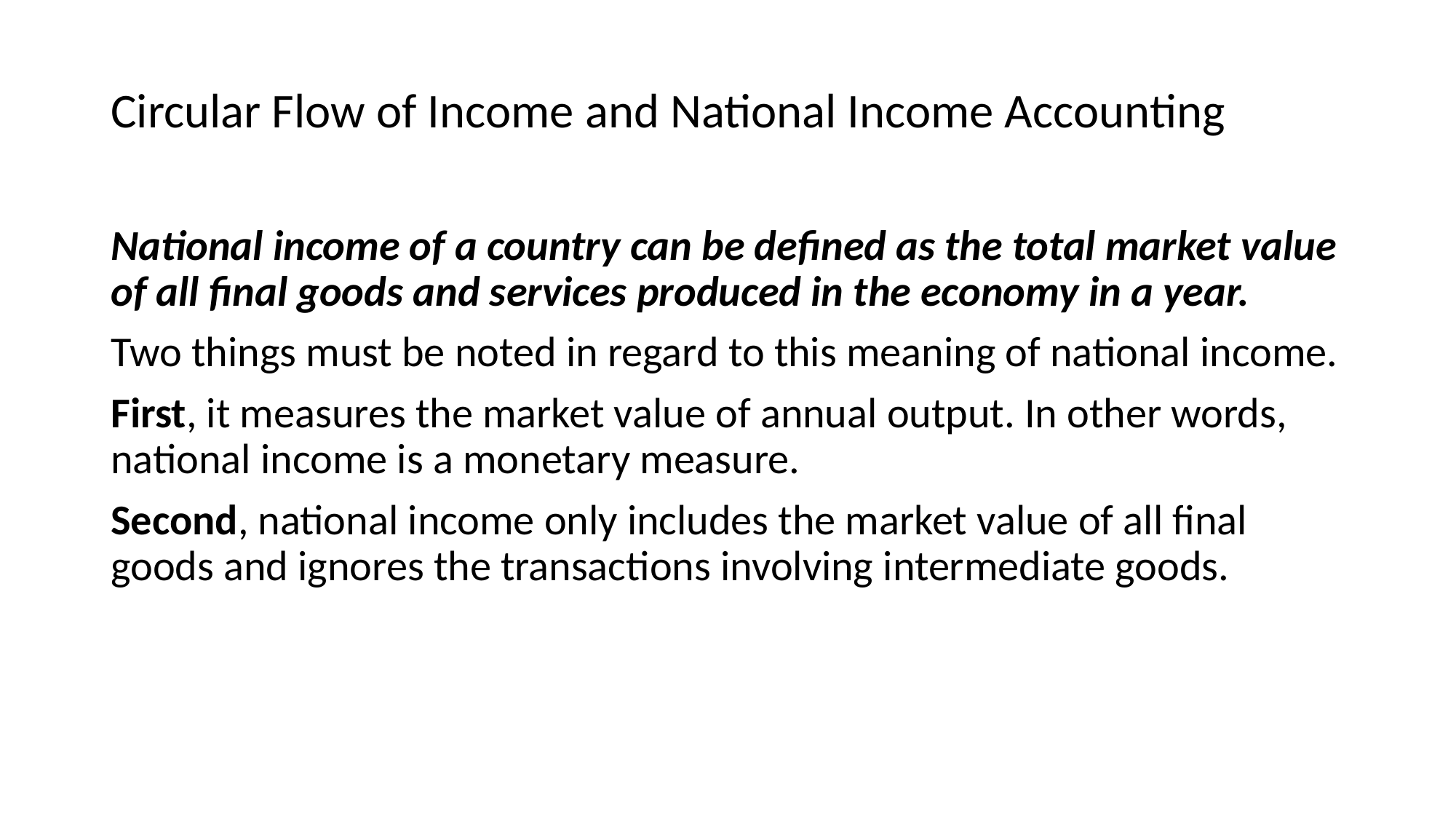

# Circular Flow of Income and National Income Accounting
National income of a country can be defined as the total market value of all final goods and services produced in the economy in a year.
Two things must be noted in regard to this meaning of national income.
First, it measures the market value of annual output. In other words, national income is a monetary measure.
Second, national income only includes the market value of all final goods and ignores the transactions involving intermediate goods.